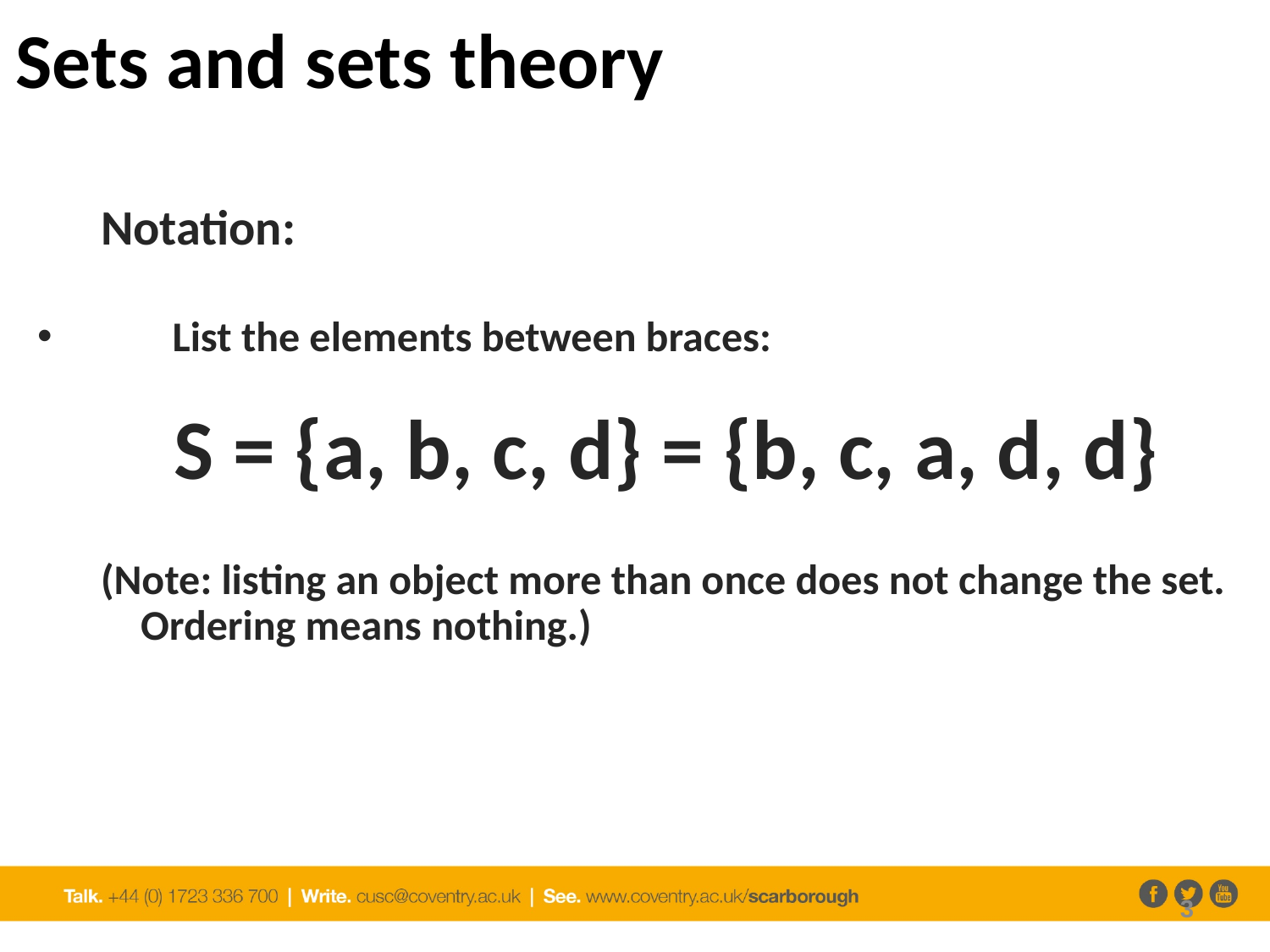

# Sets and sets theory
Notation:
	List the elements between braces:

S = {a, b, c, d} = {b, c, a, d, d}

(Note: listing an object more than once does not change the set. Ordering means nothing.)

3